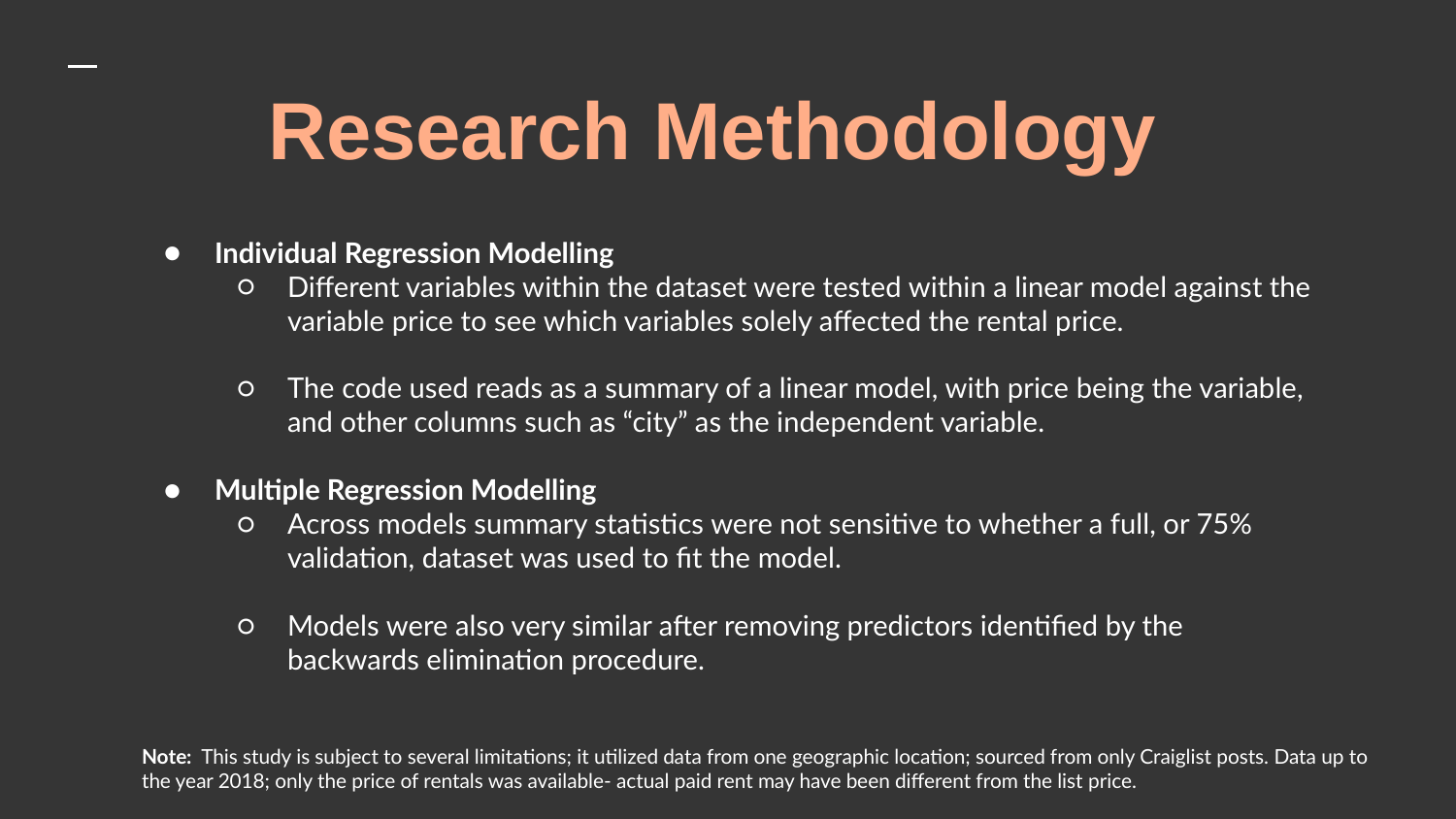

# Research Methodology
Individual Regression Modelling
Different variables within the dataset were tested within a linear model against the variable price to see which variables solely affected the rental price.

The code used reads as a summary of a linear model, with price being the variable, and other columns such as “city” as the independent variable.

Multiple Regression Modelling
Across models summary statistics were not sensitive to whether a full, or 75% validation, dataset was used to fit the model.

Models were also very similar after removing predictors identified by the backwards elimination procedure.
Note:  This study is subject to several limitations; it utilized data from one geographic location; sourced from only Craiglist posts. Data up to the year 2018; only the price of rentals was available- actual paid rent may have been different from the list price.